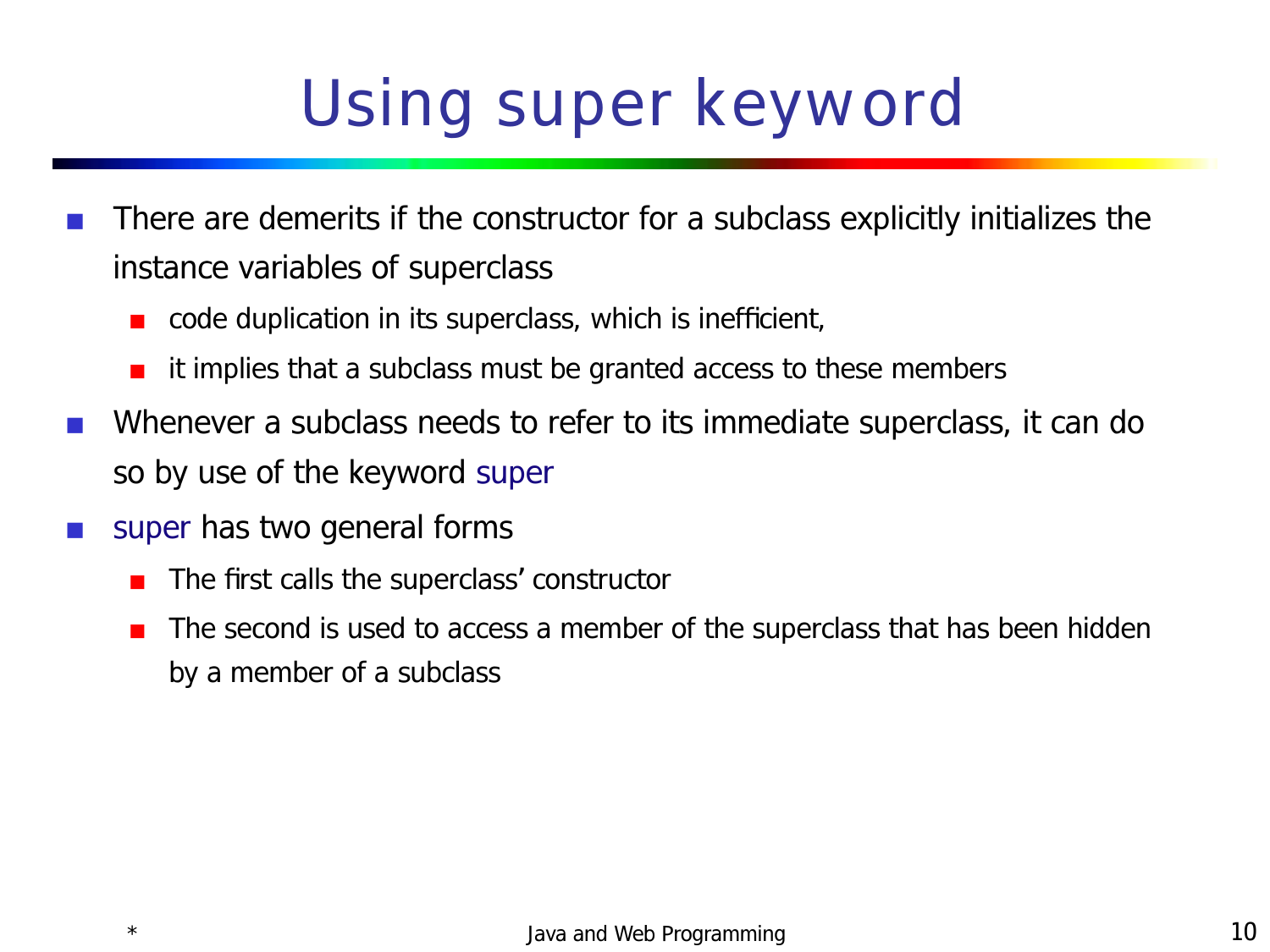

# Using super keyword
There are demerits if the constructor for a subclass explicitly initializes the instance variables of superclass
code duplication in its superclass, which is inefficient,
it implies that a subclass must be granted access to these members
Whenever a subclass needs to refer to its immediate superclass, it can do so by use of the keyword super
super has two general forms
The first calls the superclass’ constructor
The second is used to access a member of the superclass that has been hidden by a member of a subclass
*
10
Java and Web Programming